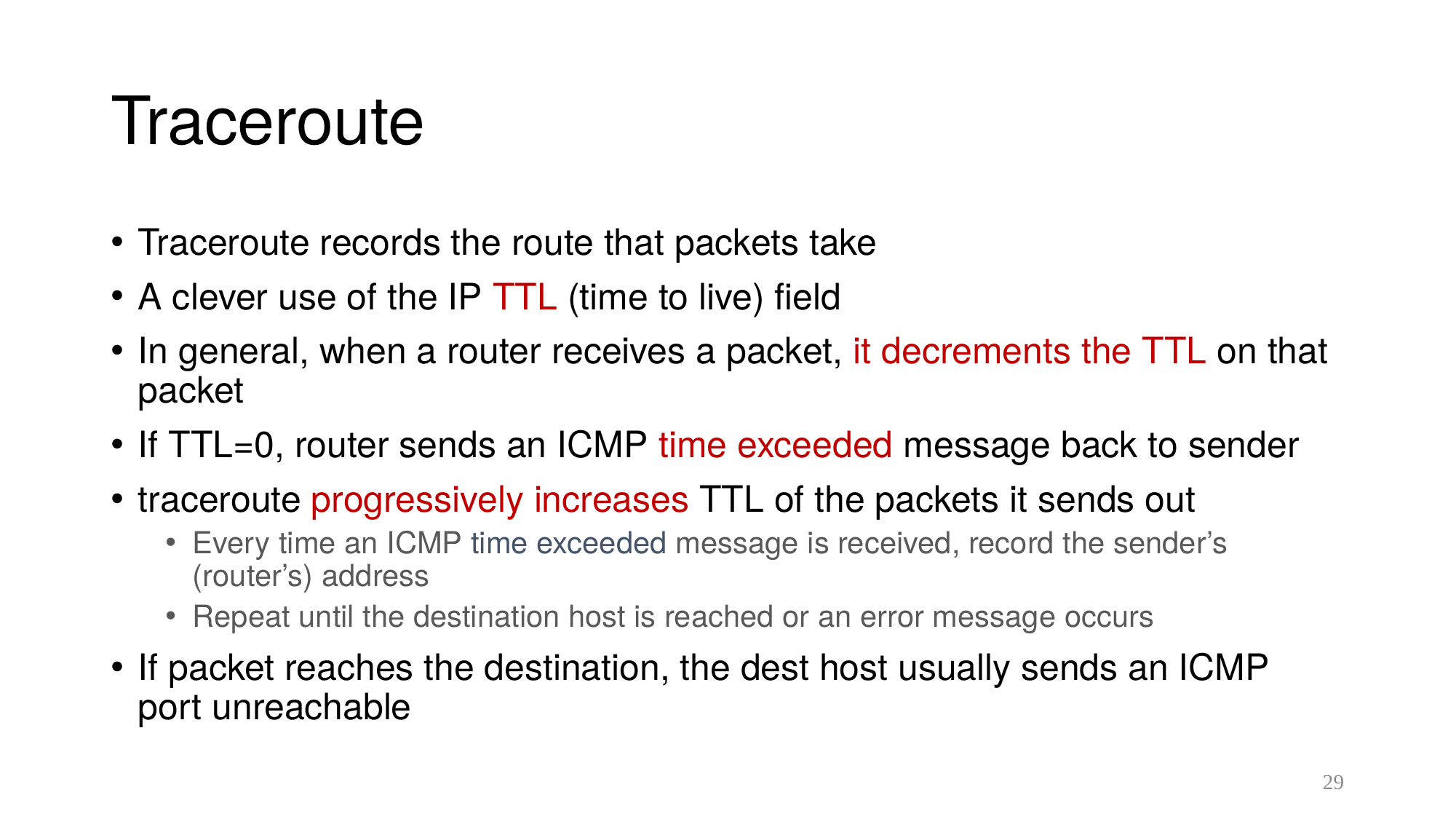

# Traceroute
Traceroute records the route that packets take
A clever use of the IP TTL (time to live) field
In general, when a router receives a packet, it decrements the TTL on that packet
If TTL=0, router sends an ICMP time exceeded message back to sender
traceroute progressively increases TTL of the packets it sends out
Every time an ICMP time exceeded message is received, record the sender’s (router’s) address
Repeat until the destination host is reached or an error message occurs
If packet reaches the destination, the dest host usually sends an ICMP port unreachable
29